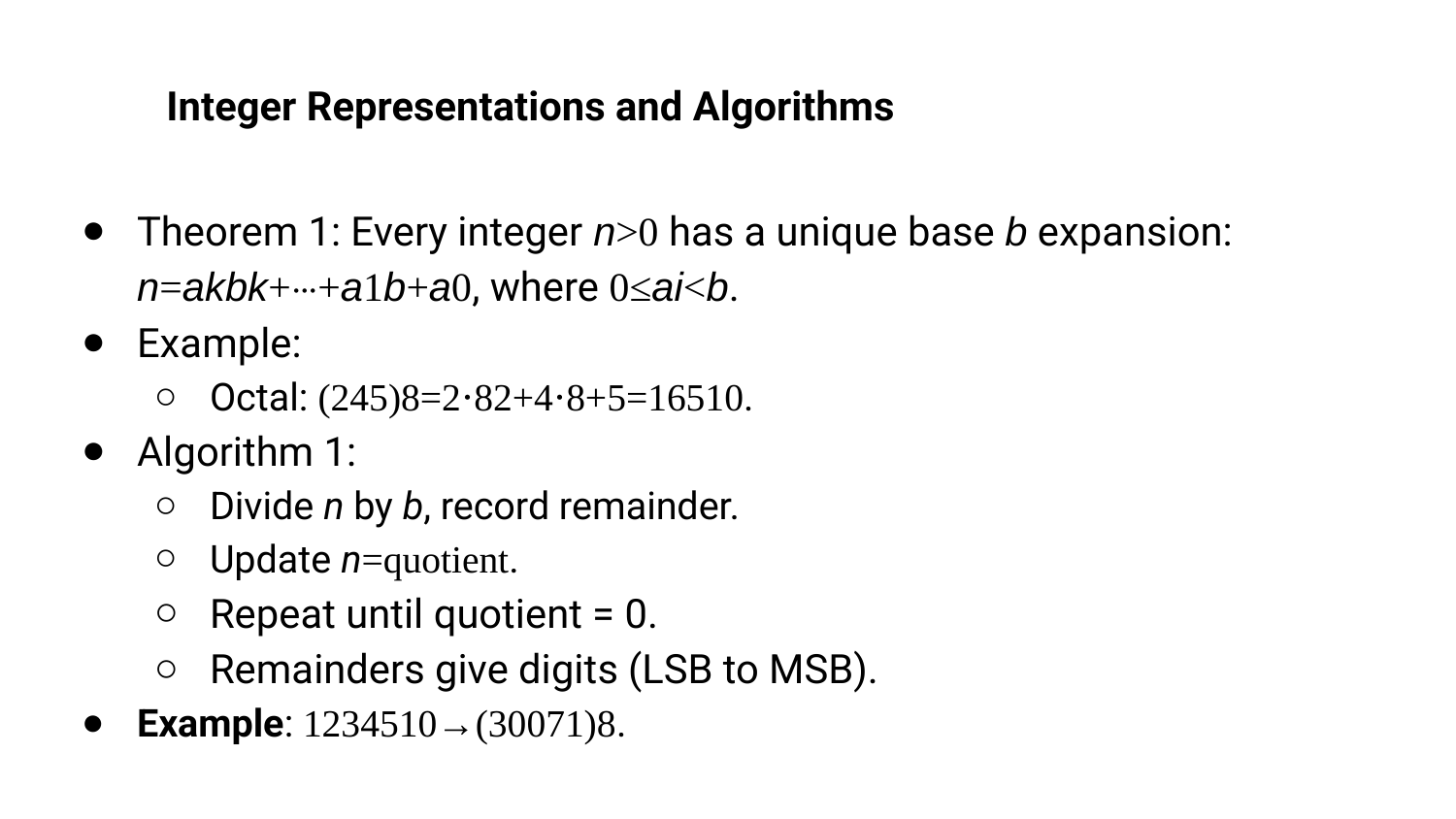

Integer Representations and Algorithms
# Theorem 1: Every integer n>0 has a unique base b expansion: n=ak​bk+⋯+a1​b+a0​, where 0≤ai​<b.
Example:
Octal: (245)8​=2⋅82+4⋅8+5=16510​.
Algorithm 1:
Divide n by b, record remainder.
Update n=quotient.
Repeat until quotient = 0.
Remainders give digits (LSB to MSB).
Example: 1234510​→(30071)8​.